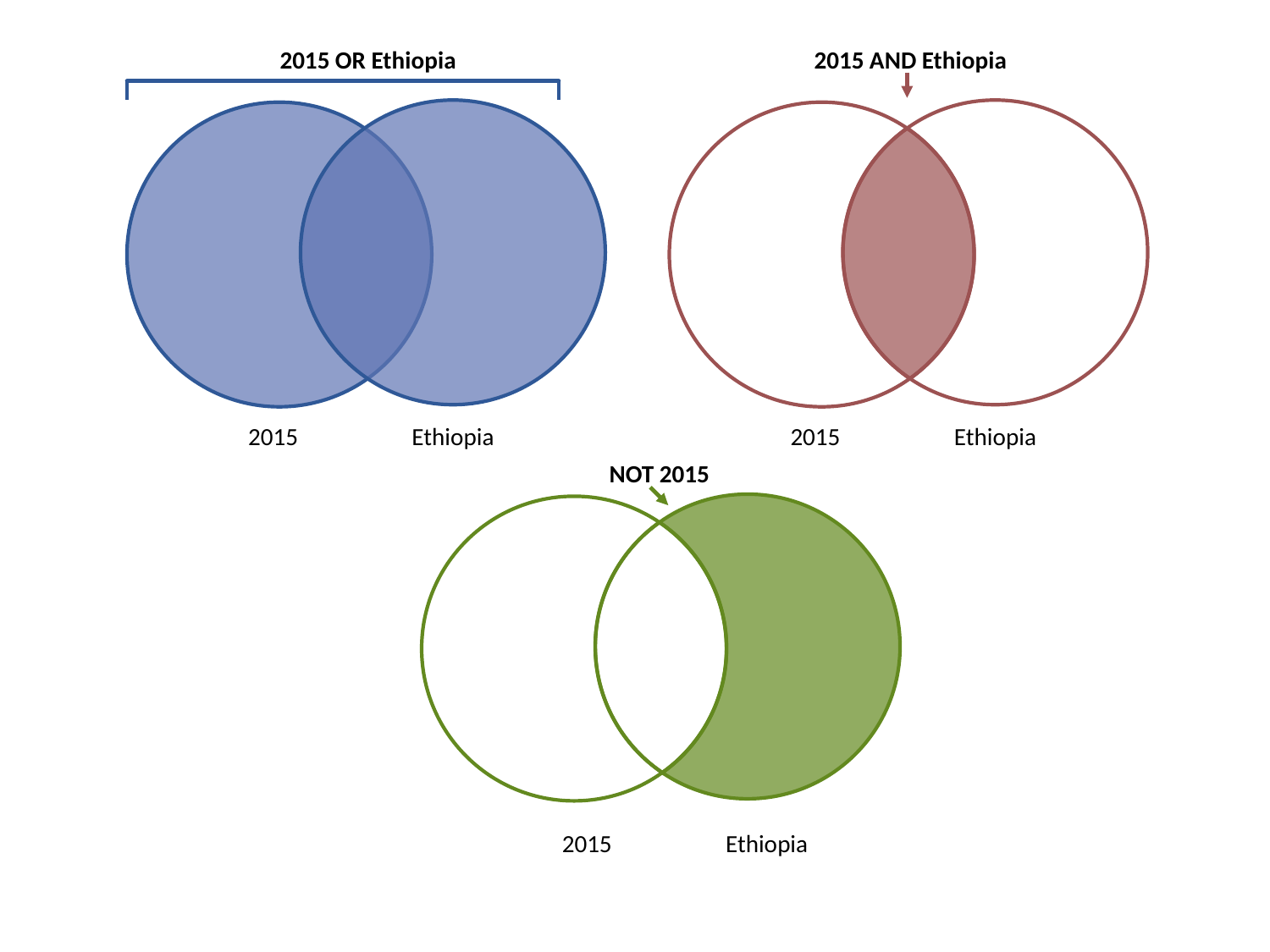

2015 OR Ethiopia

2015
Ethiopia
2015 AND Ethiopia

2015
Ethiopia
NOT 2015

2015
Ethiopia